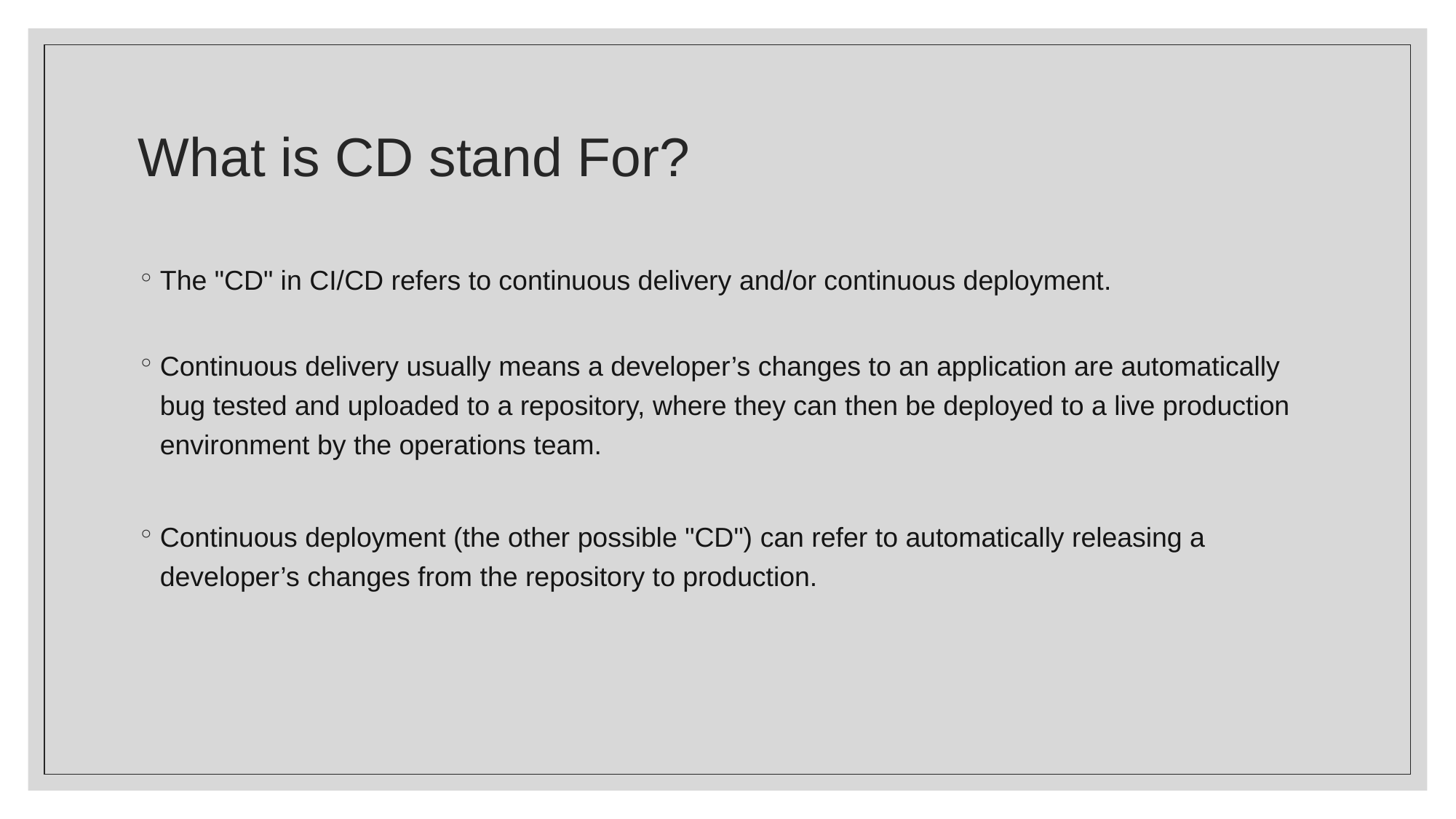

# What is CD stand For?
The "CD" in CI/CD refers to continuous delivery and/or continuous deployment.
Continuous delivery usually means a developer’s changes to an application are automatically bug tested and uploaded to a repository, where they can then be deployed to a live production environment by the operations team.
Continuous deployment (the other possible "CD") can refer to automatically releasing a developer’s changes from the repository to production.